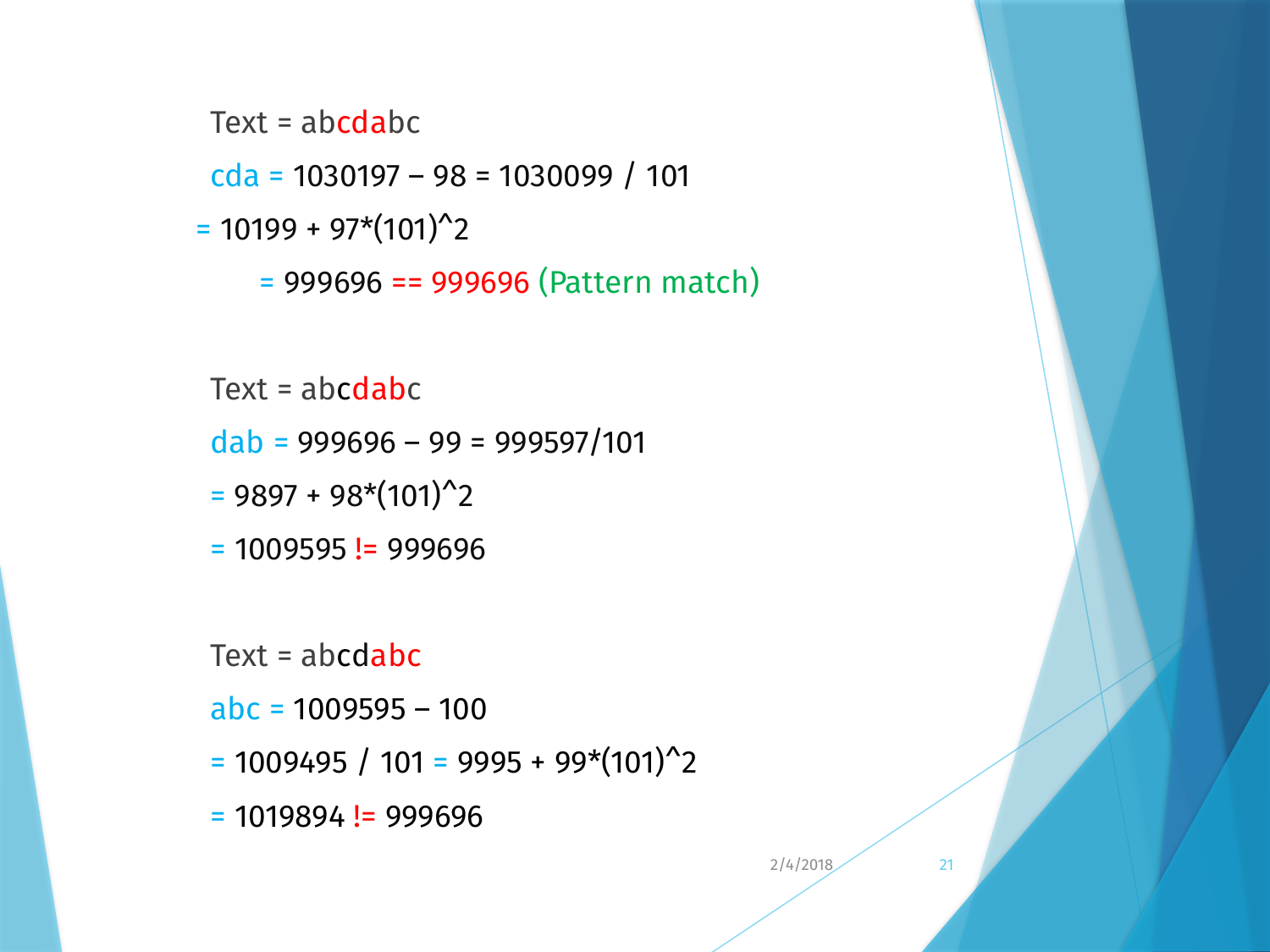

#
	Text = abcdabc
	cda = 1030197 – 98 = 1030099 / 101
            = 10199 + 97*(101)^2
	      = 999696 == 999696 (Pattern match)

	Text = abcdabc
	dab = 999696 – 99 = 999597/101
		= 9897 + 98*(101)^2
		= 1009595 != 999696

	Text = abcdabc
	abc = 1009595 – 100
		= 1009495 / 101 = 9995 + 99*(101)^2
		= 1019894 != 999696

2/4/2018
21